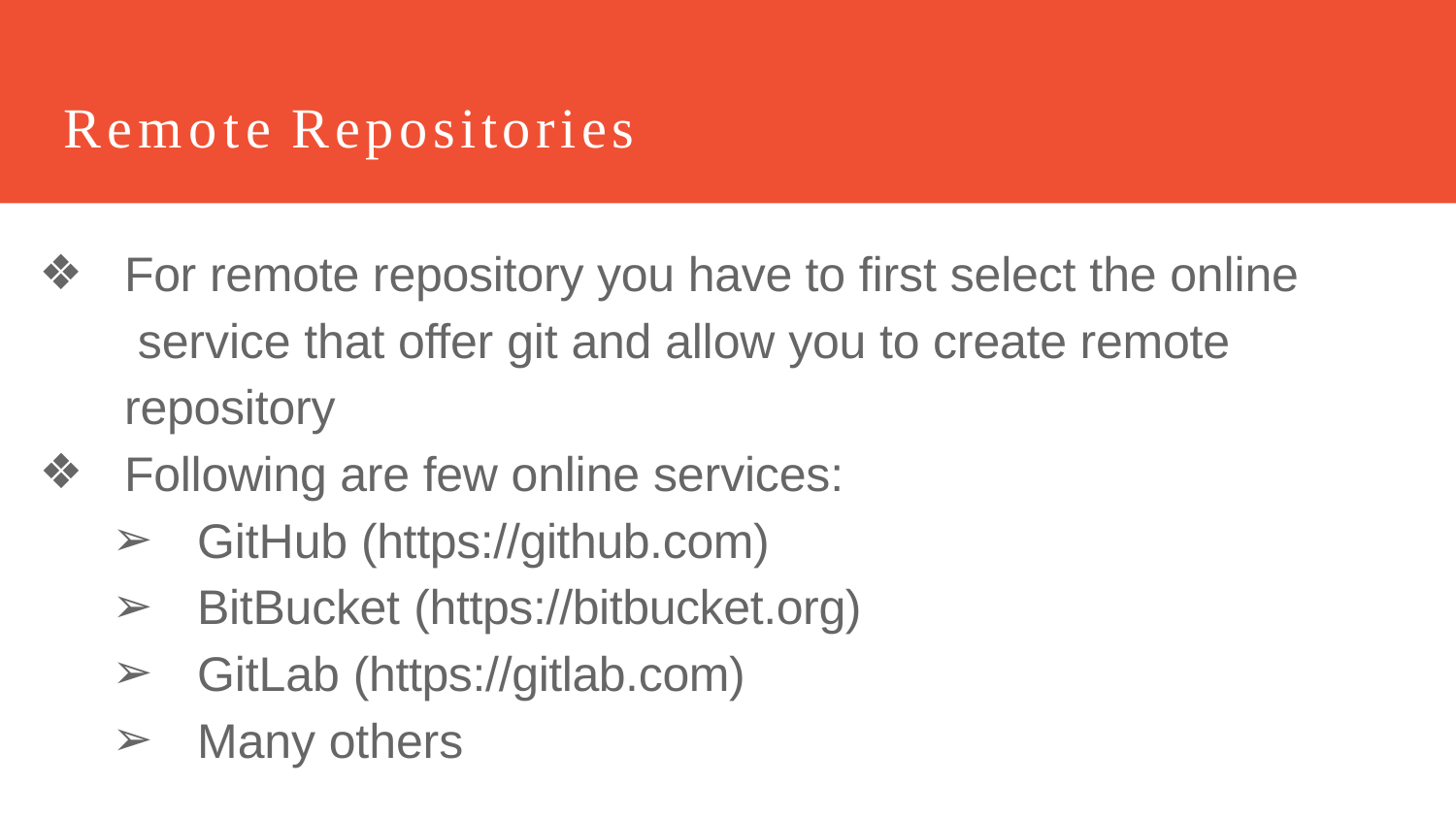

# Remote Repositories
For remote repository you have to ﬁrst select the online  service that offer git and allow you to create remote  repository
Following are few online services:
GitHub (https://github.com)
BitBucket (https://bitbucket.org)
GitLab (https://gitlab.com)
Many others